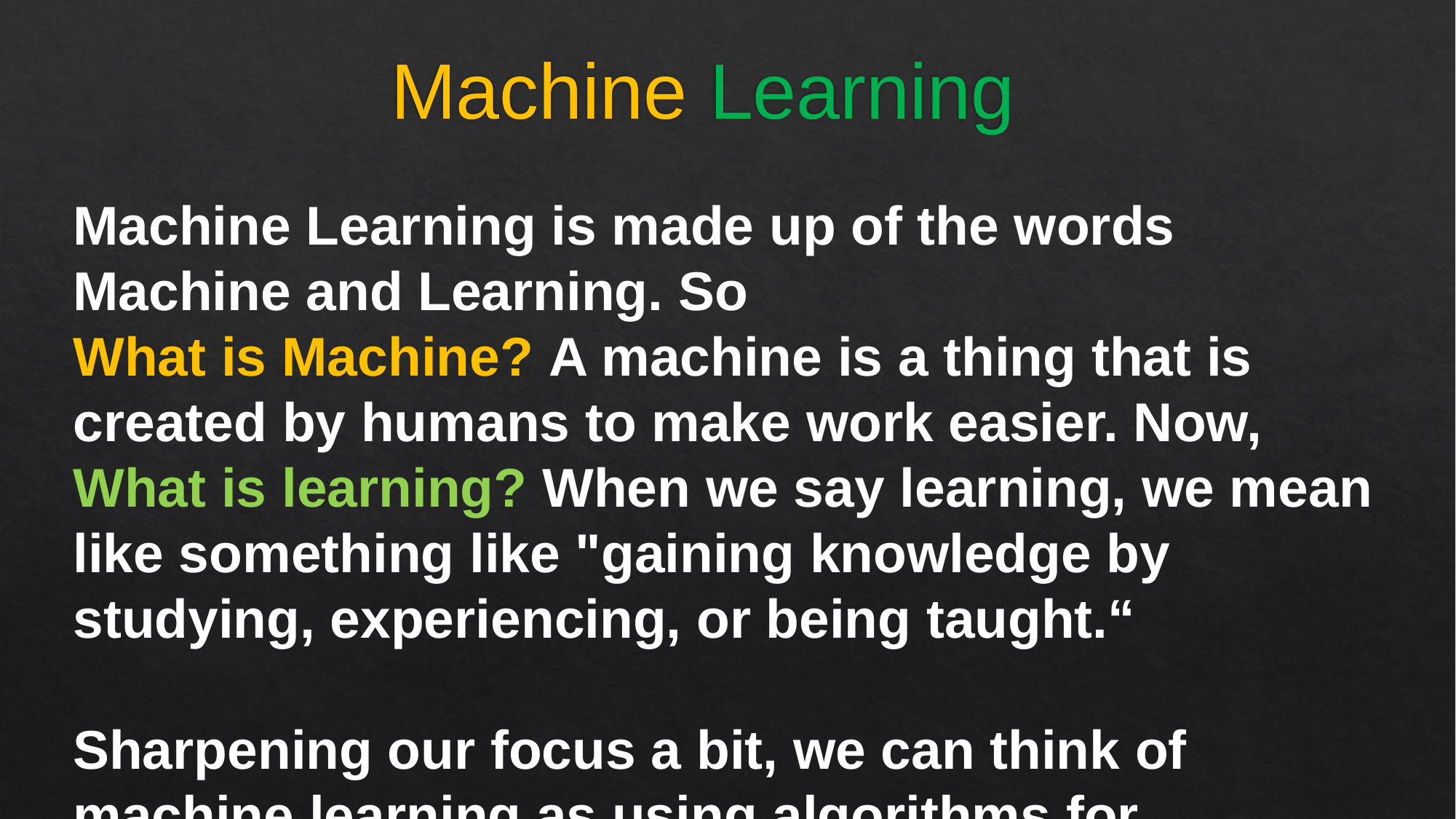

Machine Learning
Machine Learning is made up of the words Machine and Learning. So
What is Machine? A machine is a thing that is created by humans to make work easier. Now, What is learning? When we say learning, we mean like something like "gaining knowledge by studying, experiencing, or being taught.“

Sharpening our focus a bit, we can think of machine learning as using algorithms for acquiring structural descriptions from data examples.